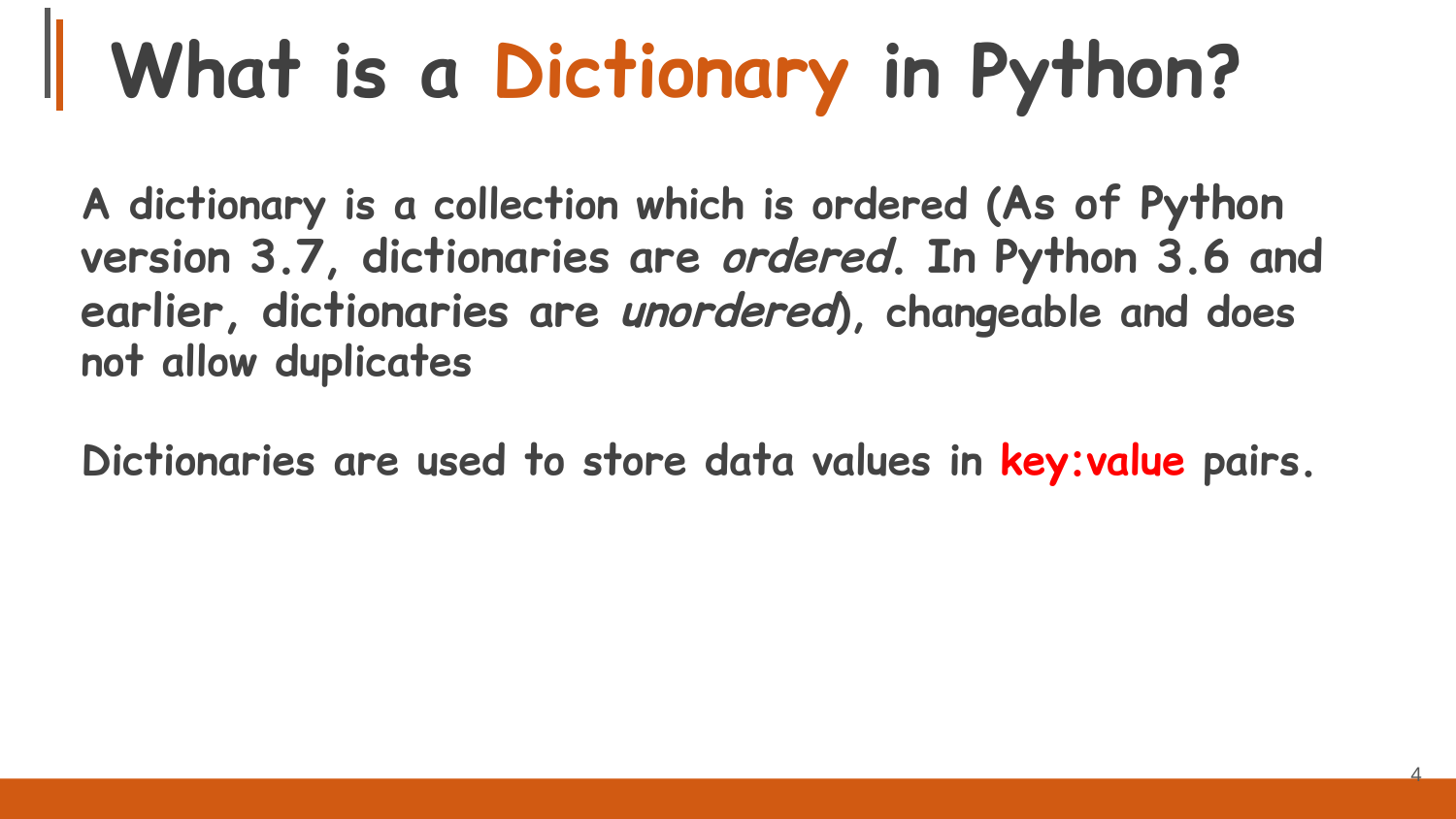

# What is a Dictionary in Python?
A dictionary is a collection which is ordered (As of Python version 3.7, dictionaries are ordered. In Python 3.6 and earlier, dictionaries are unordered), changeable and does not allow duplicates

Dictionaries are used to store data values in key:value pairs.

4